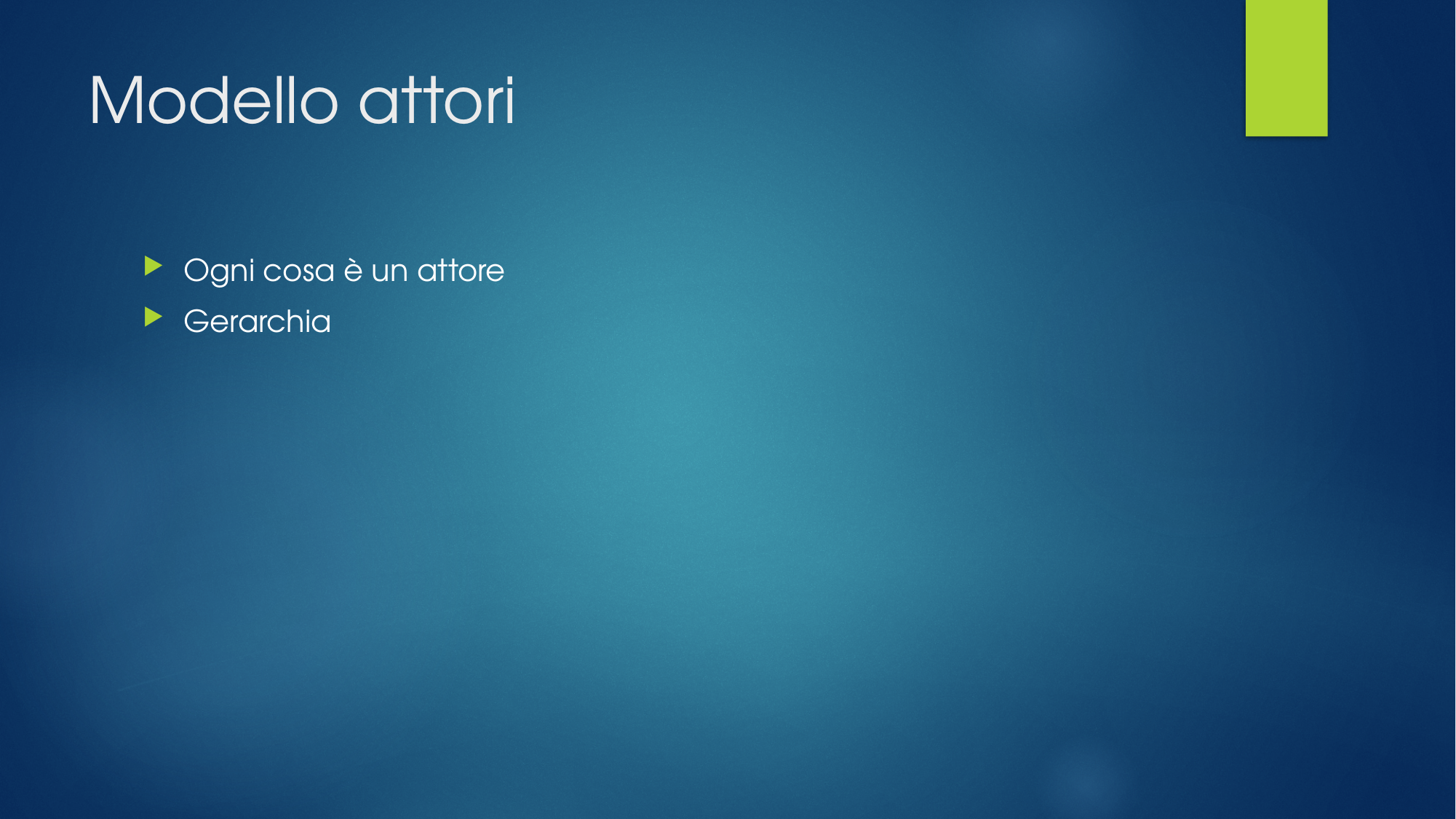

# Modello attori
Ogni cosa è un attore
Gerarchia